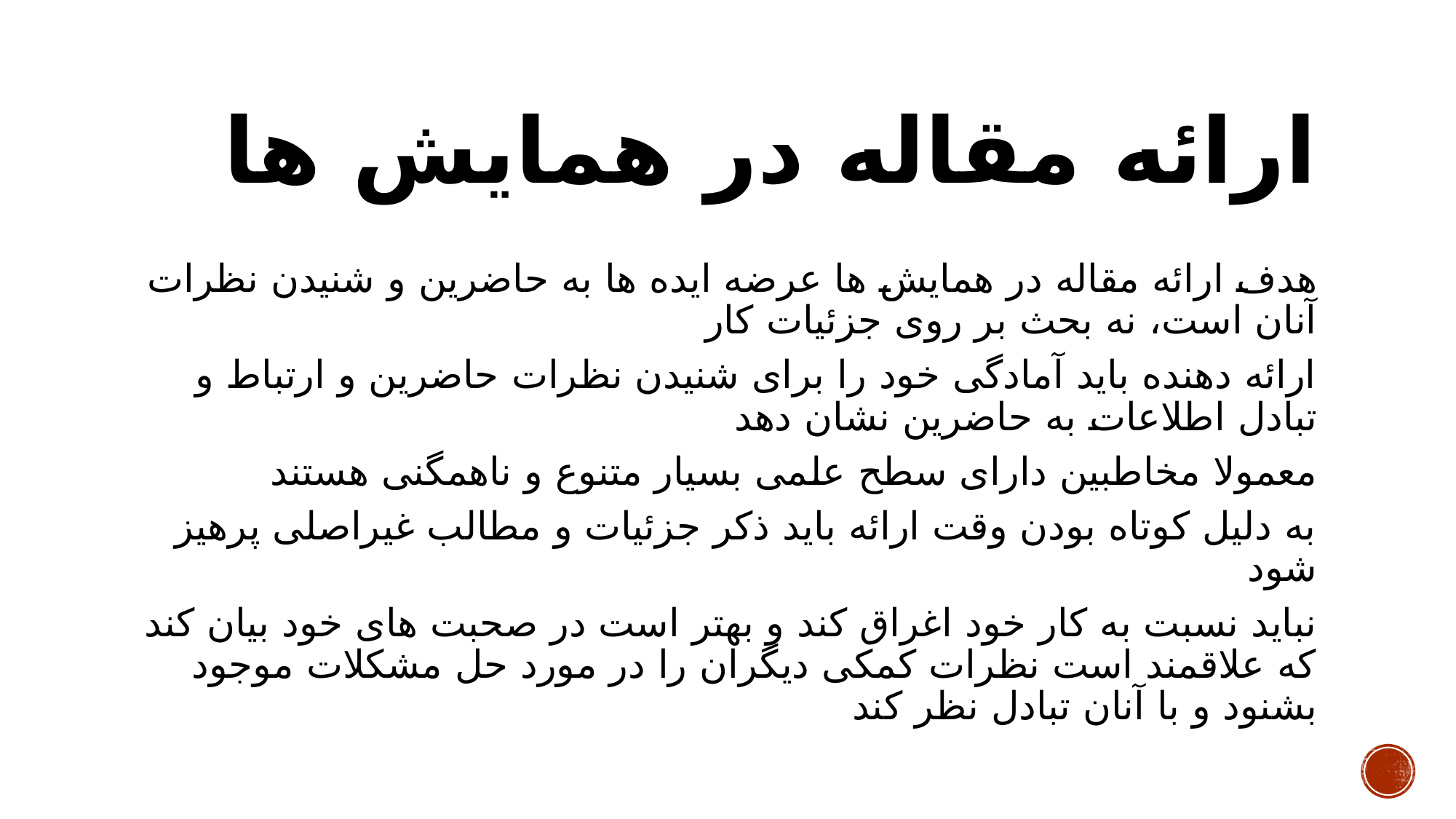

# ارائه مقاله در همایش ها
هدف ارائه مقاله در همایش ها عرضه ایده ها به حاضرین و شنیدن نظرات آنان است، نه بحث بر روی جزئیات کار
ارائه دهنده باید آمادگی خود را برای شنیدن نظرات حاضرین و ارتباط و تبادل اطلاعات به حاضرین نشان دهد
معمولا مخاطبین دارای سطح علمی بسیار متنوع و ناهمگنی هستند
به دلیل کوتاه بودن وقت ارائه باید ذکر جزئیات و مطالب غیراصلی پرهیز شود
نباید نسبت به کار خود اغراق کند و بهتر است در صحبت های خود بیان کند که علاقمند است نظرات کمکی دیگران را در مورد حل مشکلات موجود بشنود و با آنان تبادل نظر کند